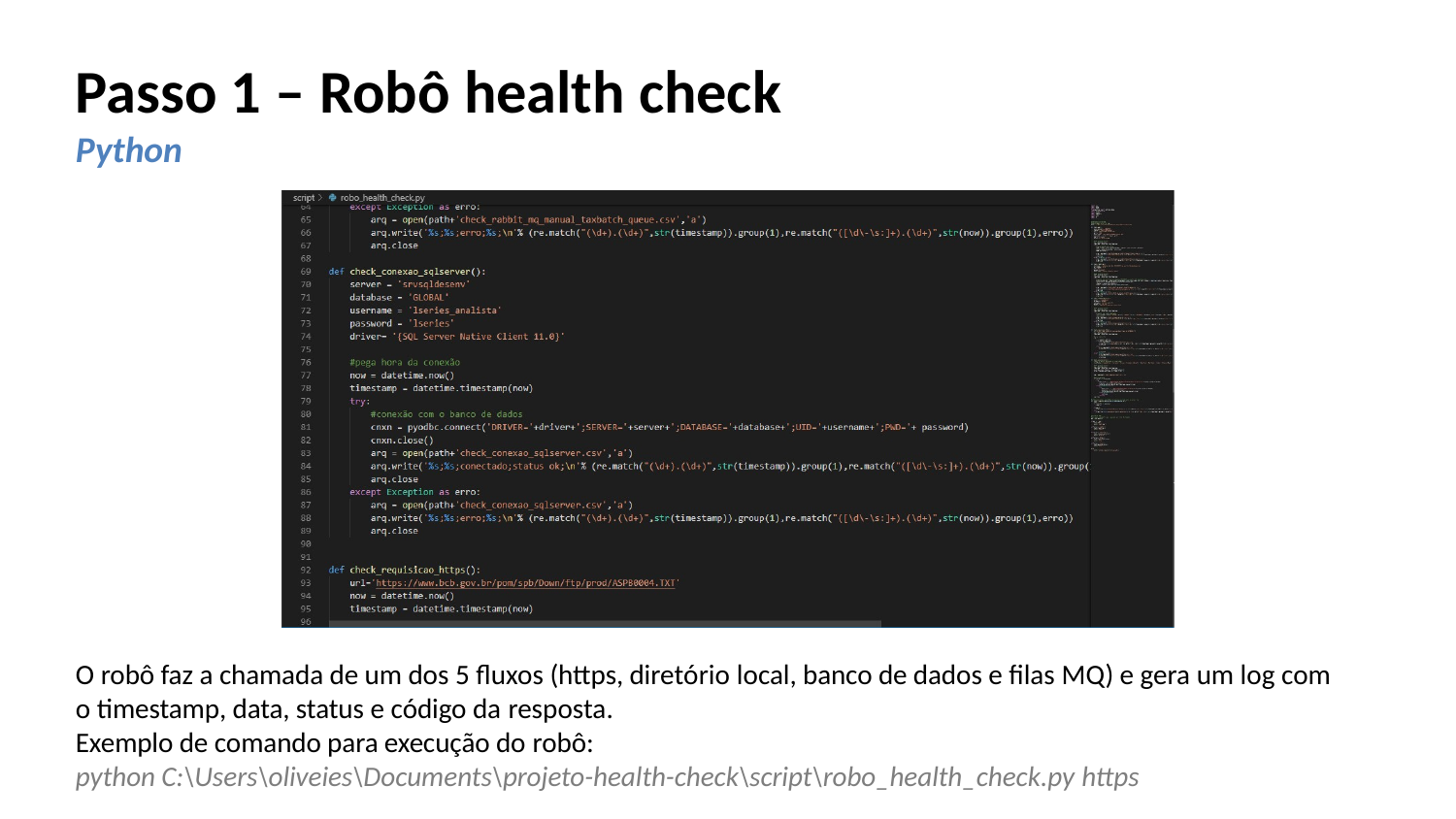

# Passo 1 – Robô health check
Python

O robô faz a chamada de um dos 5 fluxos (https, diretório local, banco de dados e filas MQ) e gera um log com  o timestamp, data, status e código da resposta.
Exemplo de comando para execução do robô:
python C:\Users\oliveies\Documents\projeto-health-check\script\robo_health_check.py https